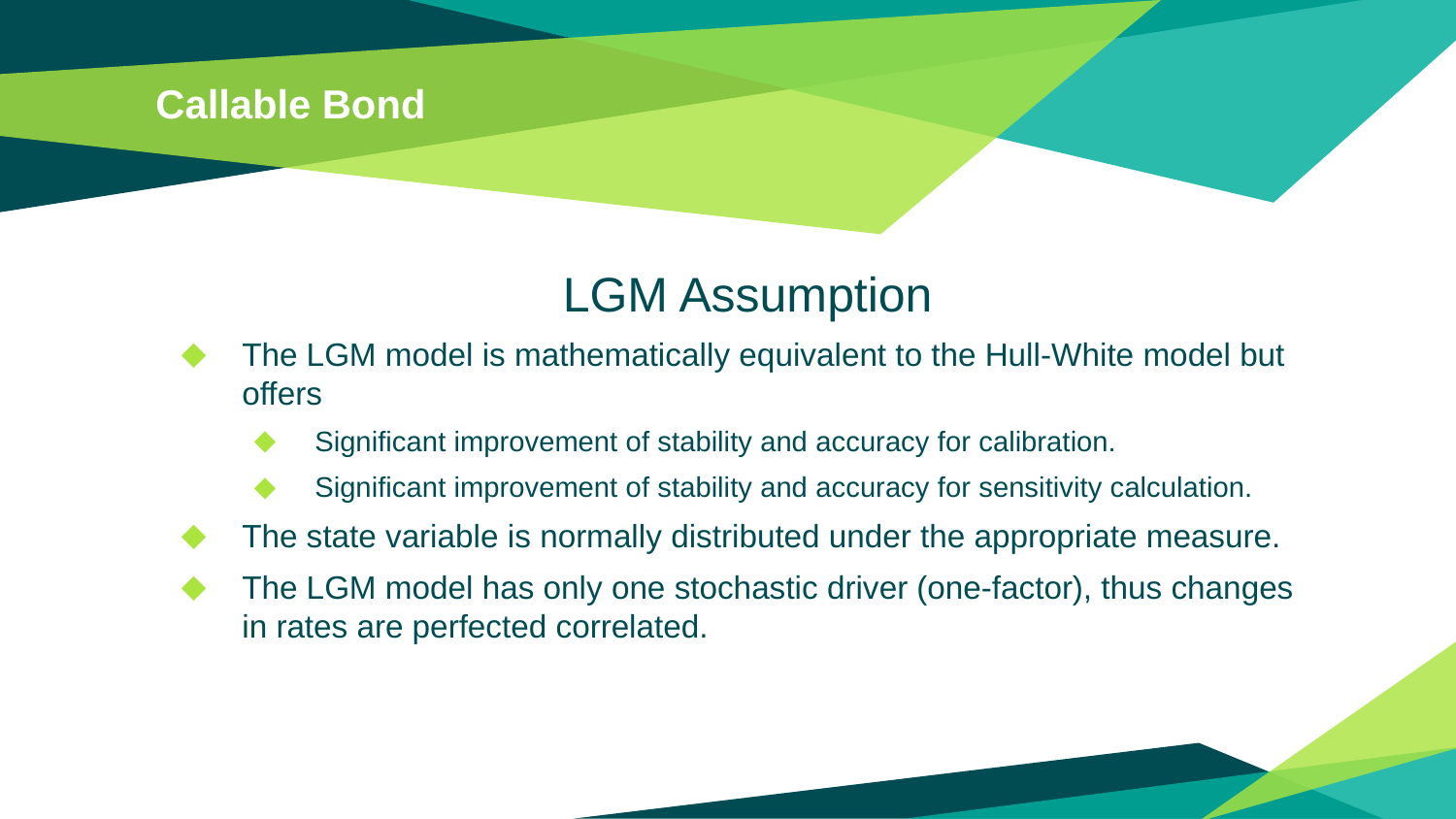

# Callable Bond
LGM Assumption
The LGM model is mathematically equivalent to the Hull-White model but offers
Significant improvement of stability and accuracy for calibration.
Significant improvement of stability and accuracy for sensitivity calculation.
The state variable is normally distributed under the appropriate measure.
The LGM model has only one stochastic driver (one-factor), thus changes in rates are perfected correlated.